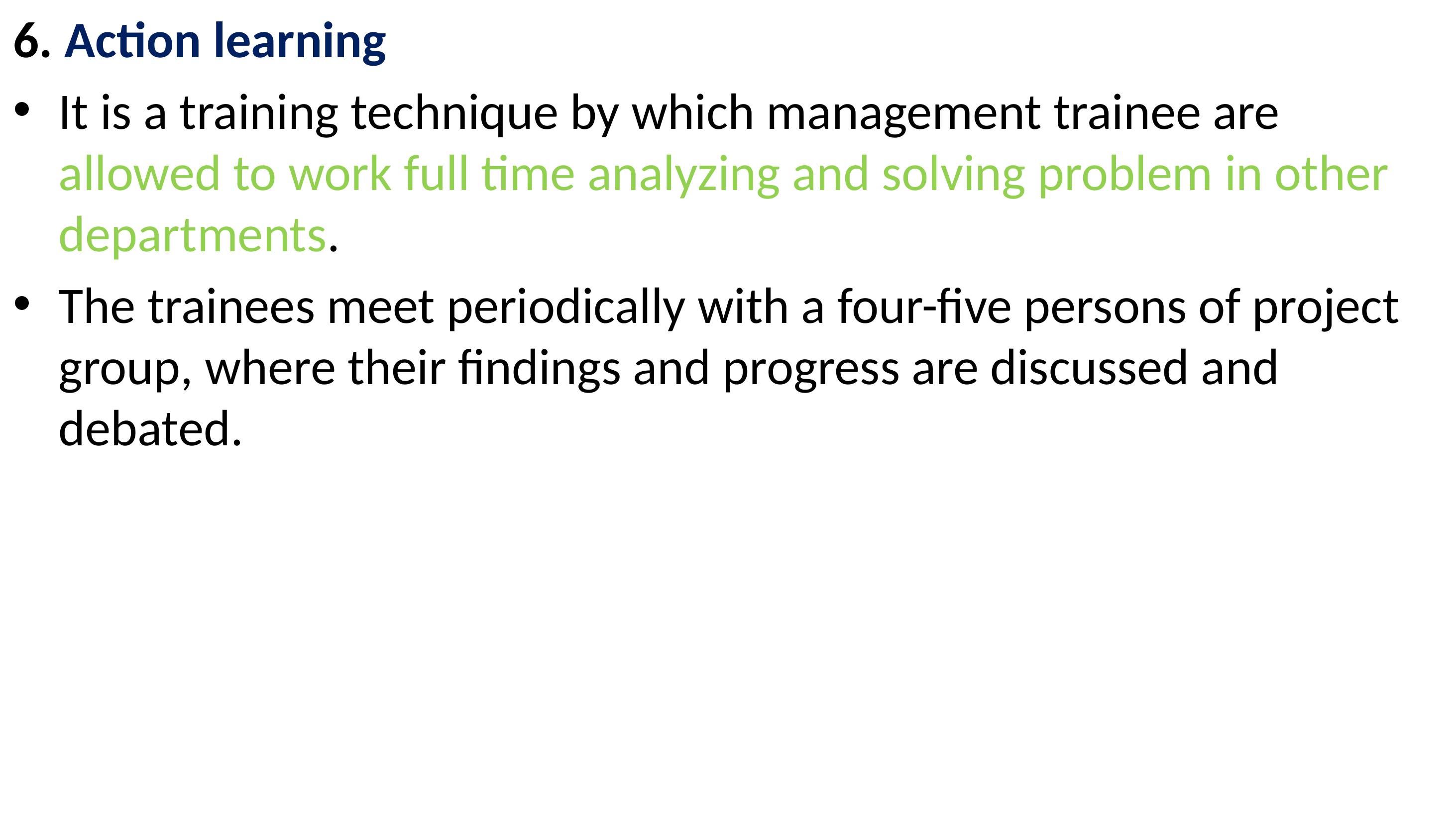

6. Action learning
It is a training technique by which management trainee are allowed to work full time analyzing and solving problem in other departments.
The trainees meet periodically with a four-five persons of project group, where their findings and progress are discussed and debated.
7. Other methods
Behaviour modelling
Transactional analysis.

Please get more detail form book